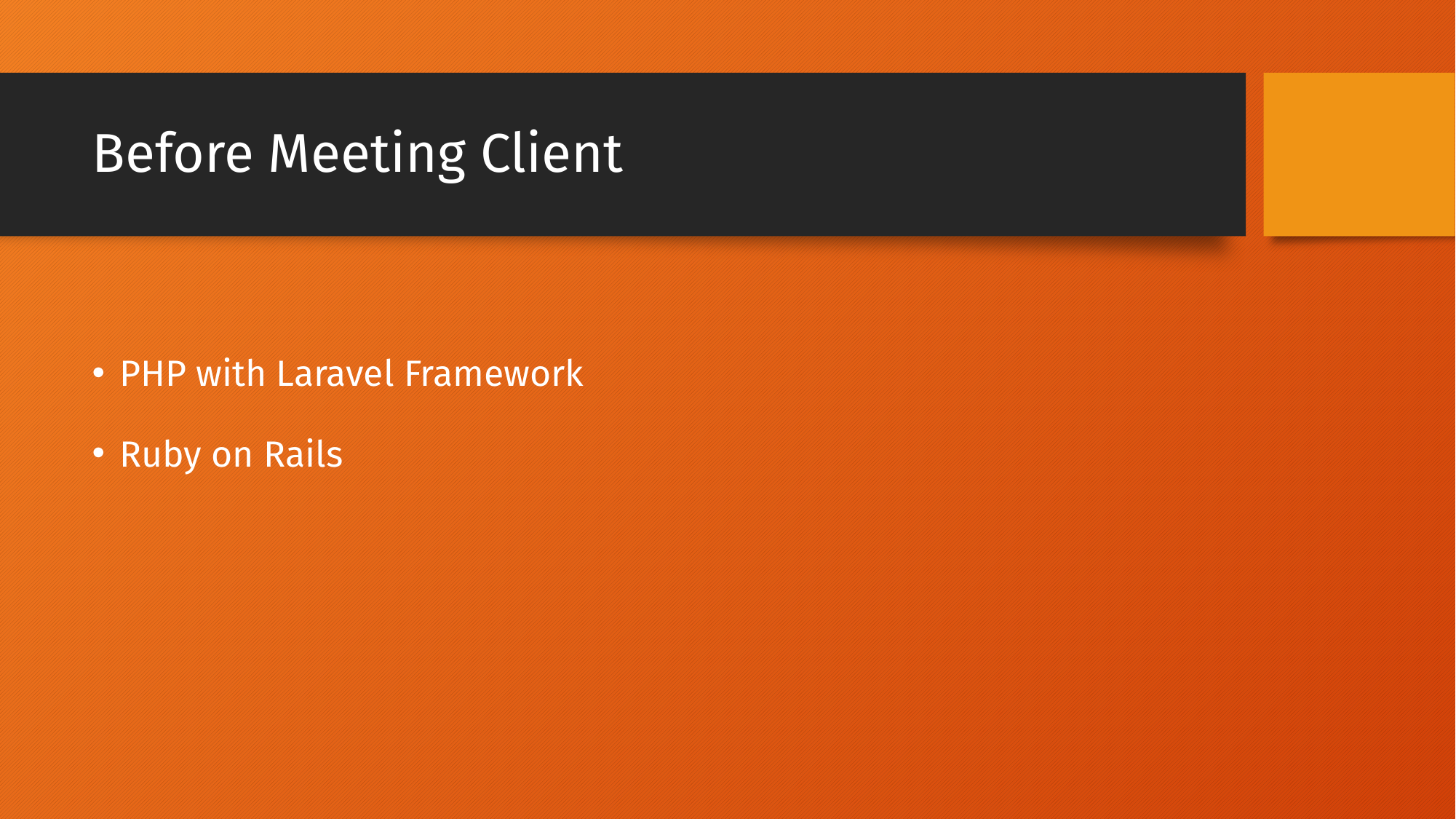

# Before Meeting Client

PHP with Laravel Framework
Ruby on Rails